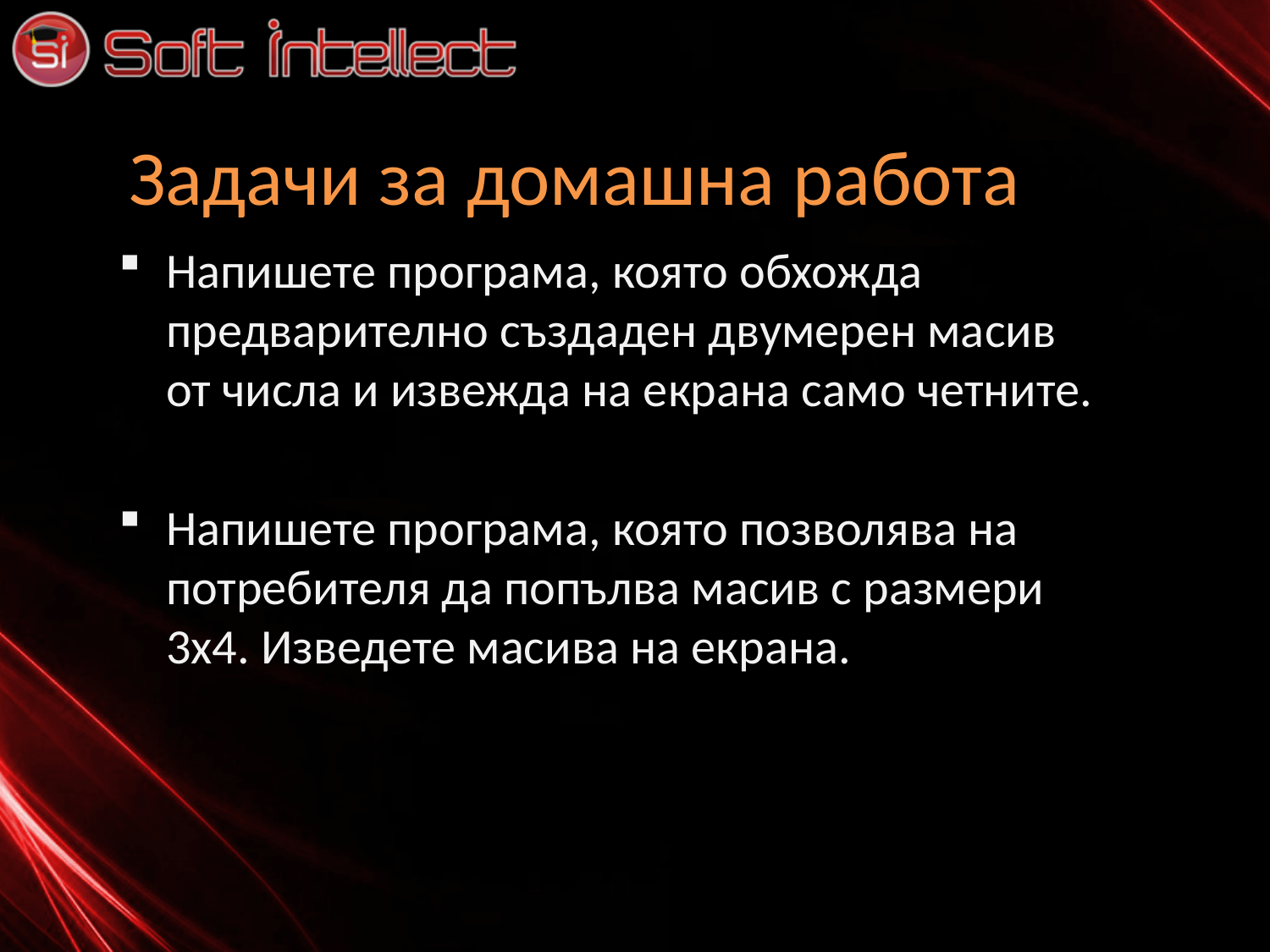

# Задачи за домашна работа
Напишете програма, която обхожда предварително създаден двумерен масив от числа и извежда на екрана само четните.

Напишете програма, която позволява на потребителя да попълва масив с размери 3х4. Изведете масива на екрана.